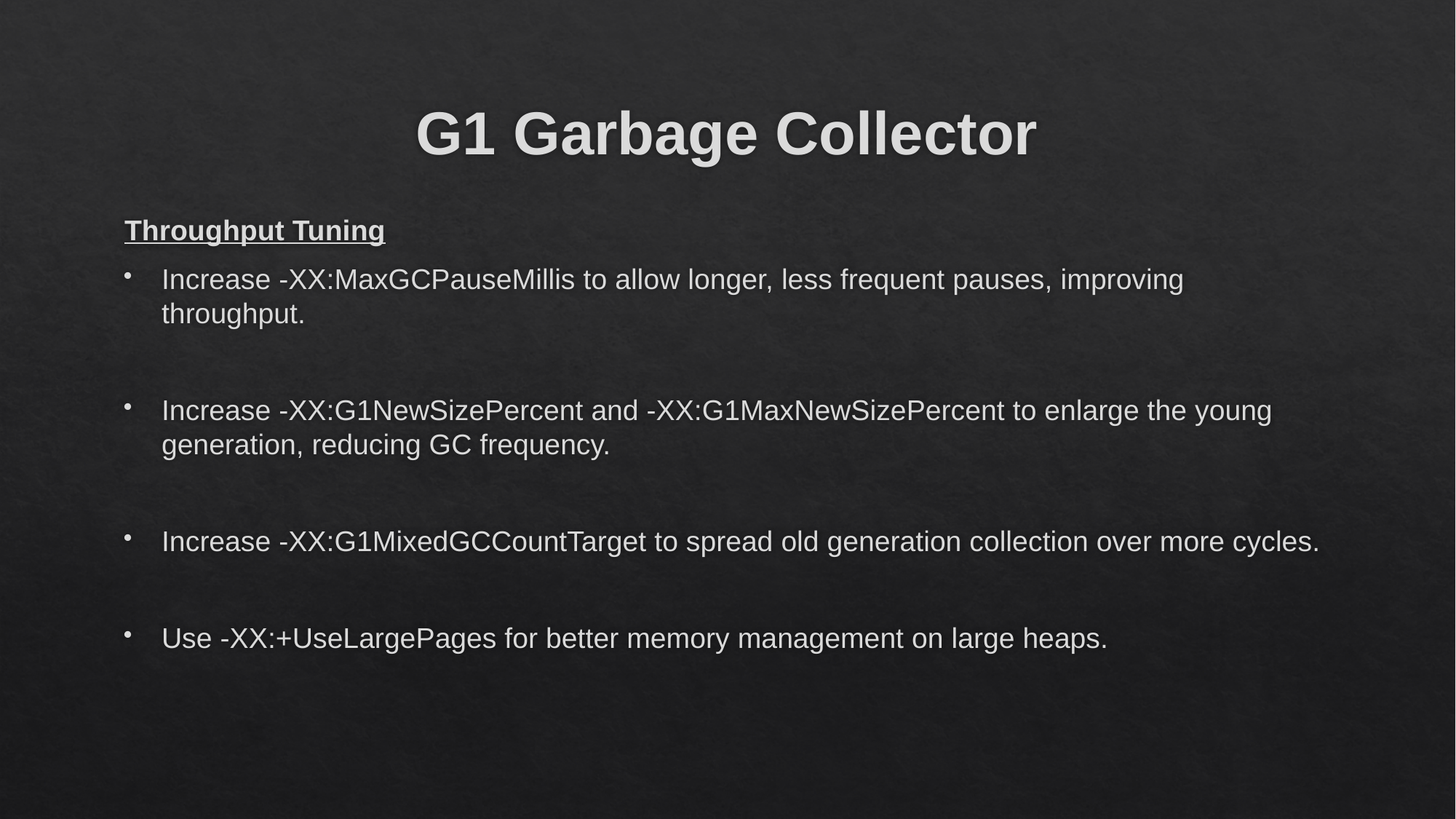

# G1 Garbage Collector
Throughput Tuning
Increase -XX:MaxGCPauseMillis to allow longer, less frequent pauses, improving throughput.

Increase -XX:G1NewSizePercent and -XX:G1MaxNewSizePercent to enlarge the young generation, reducing GC frequency.

Increase -XX:G1MixedGCCountTarget to spread old generation collection over more cycles.

Use -XX:+UseLargePages for better memory management on large heaps.